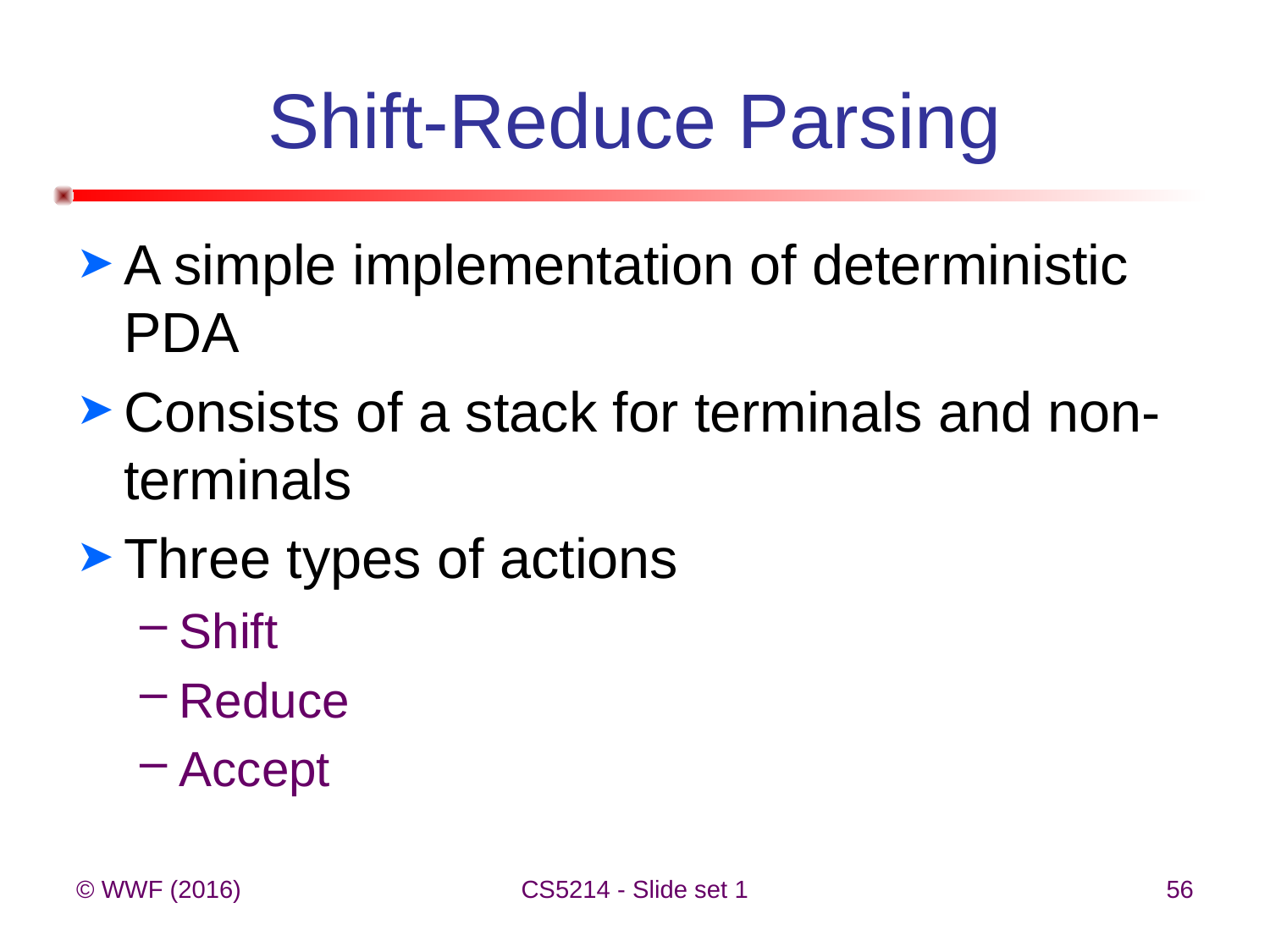

# Shift-Reduce Parsing
A simple implementation of deterministic PDA
Consists of a stack for terminals and non-terminals
Three types of actions
Shift
Reduce
Accept

© WWF (2016)
CS5214 - Slide set 1
56